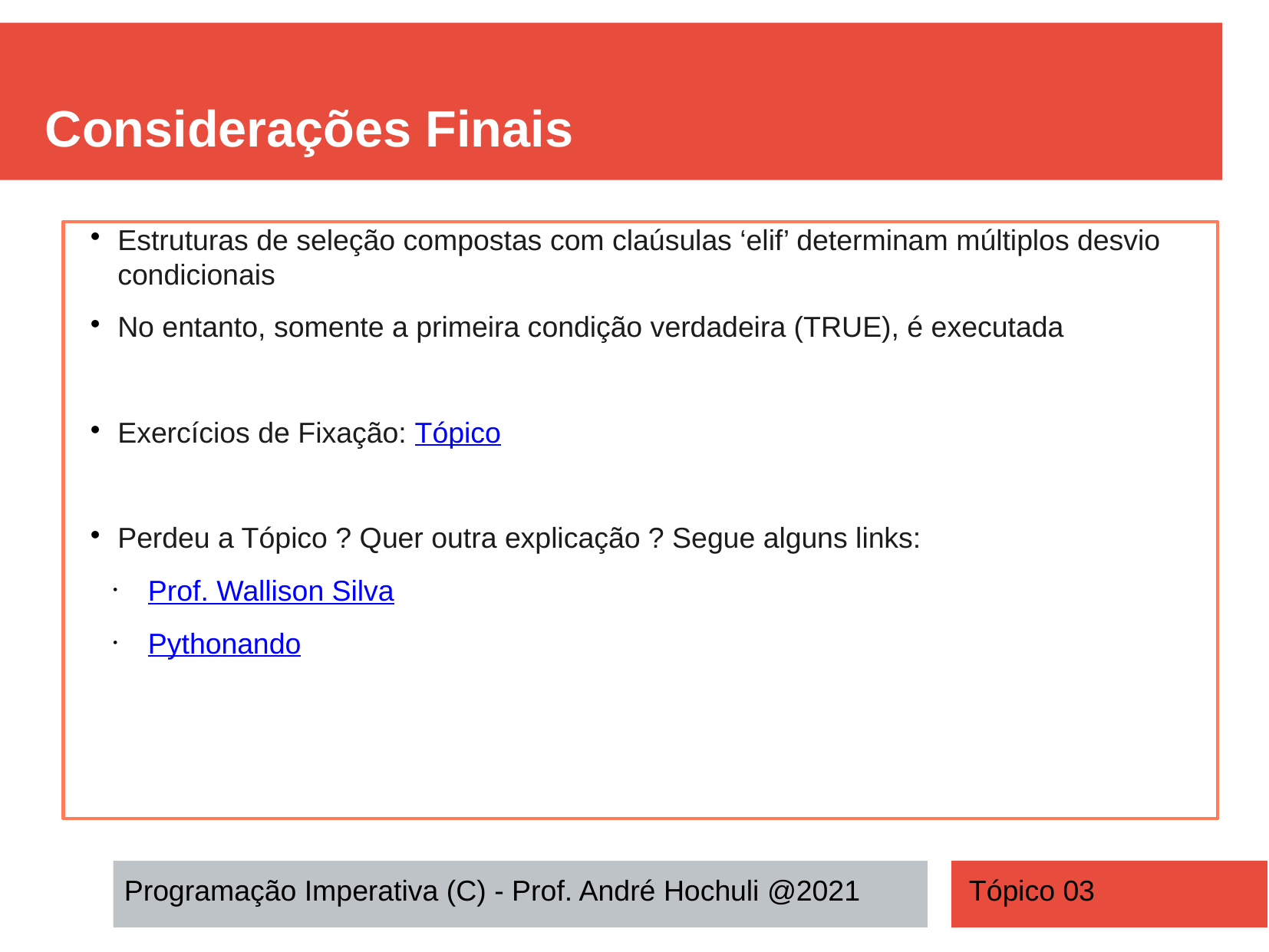

Considerações Finais
Estruturas de seleção compostas com claúsulas ‘elif’ determinam múltiplos desvio condicionais
No entanto, somente a primeira condição verdadeira (TRUE), é executada

Exercícios de Fixação: Tópico

Perdeu a Tópico ? Quer outra explicação ? Segue alguns links:
Prof. Wallison Silva
Pythonando

Programação Imperativa (C) - Prof. André Hochuli @2021
Tópico 03